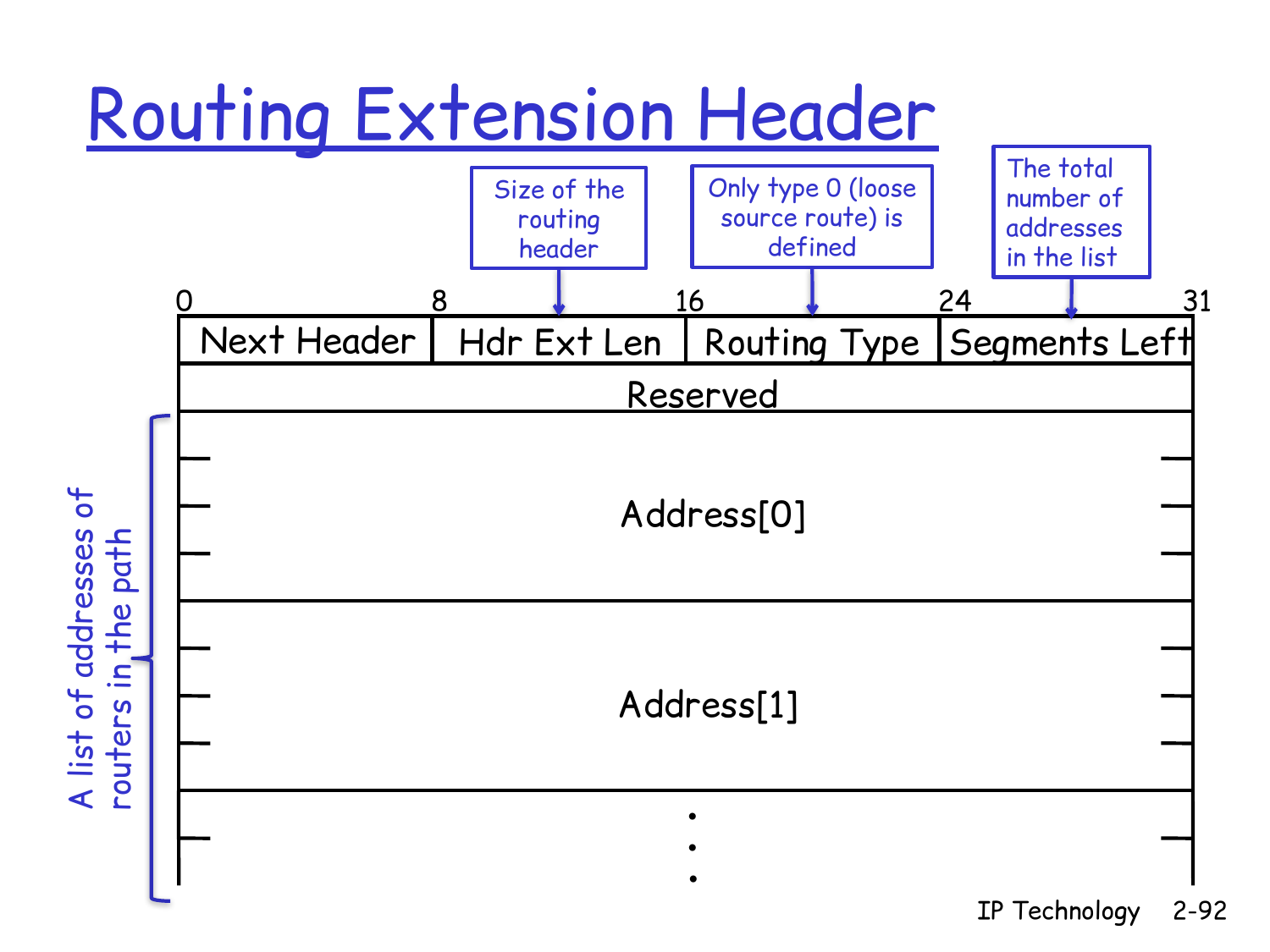

# Routing Extension Header
The total number of addresses in the list
Only type 0 (loose source route) is defined
Size of the routing header
0
8
16
24
31

Next Header
Hdr Ext Len
Routing Type
Segments Left

Reserved

A list of addresses of routers in the path

Address[0]

Address[1]

•
•

•
IP Technology
2-92